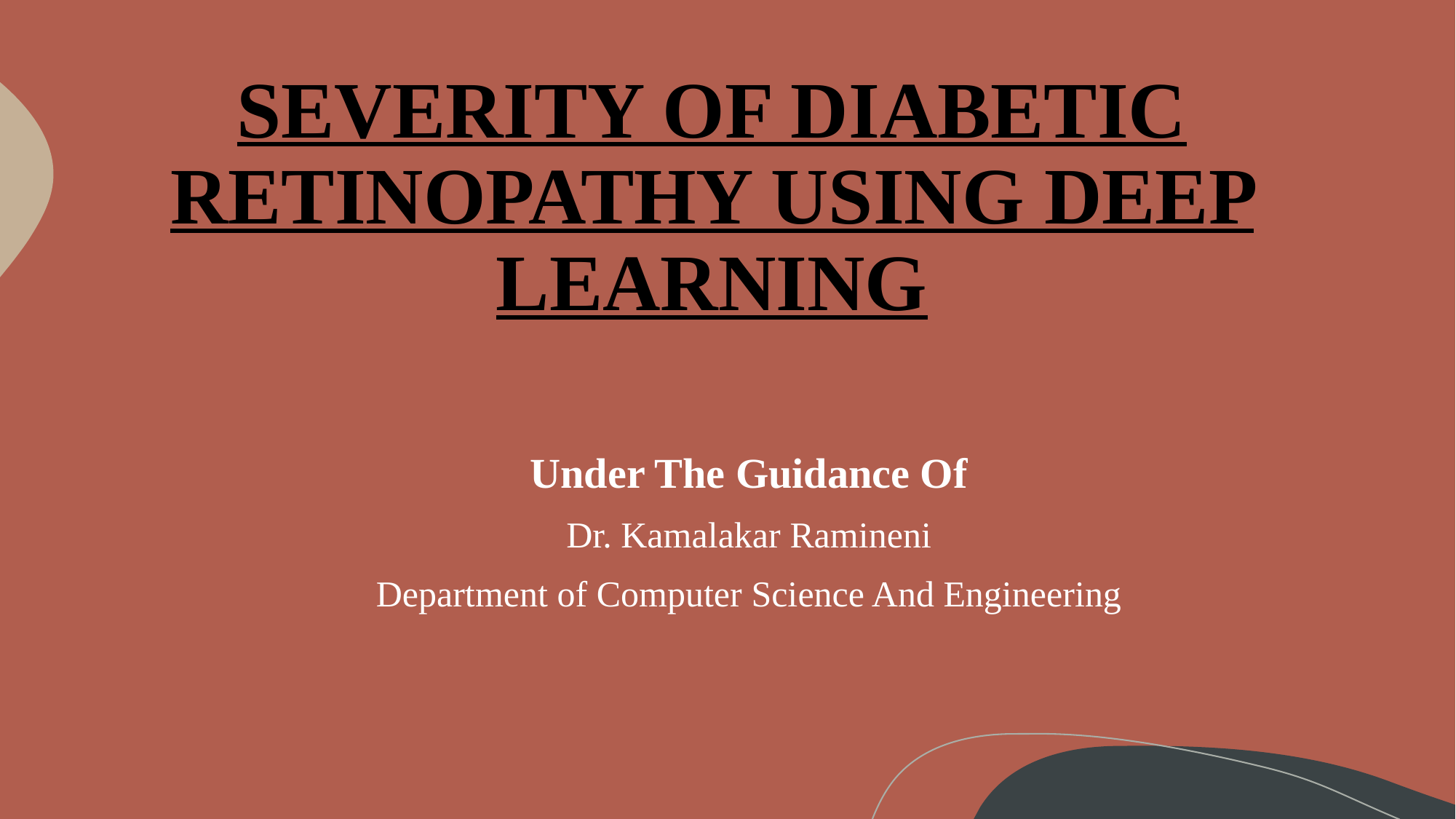

# SEVERITY OF DIABETIC RETINOPATHY USING DEEP LEARNING
Under The Guidance Of
Dr. Kamalakar Ramineni
Department of Computer Science And Engineering